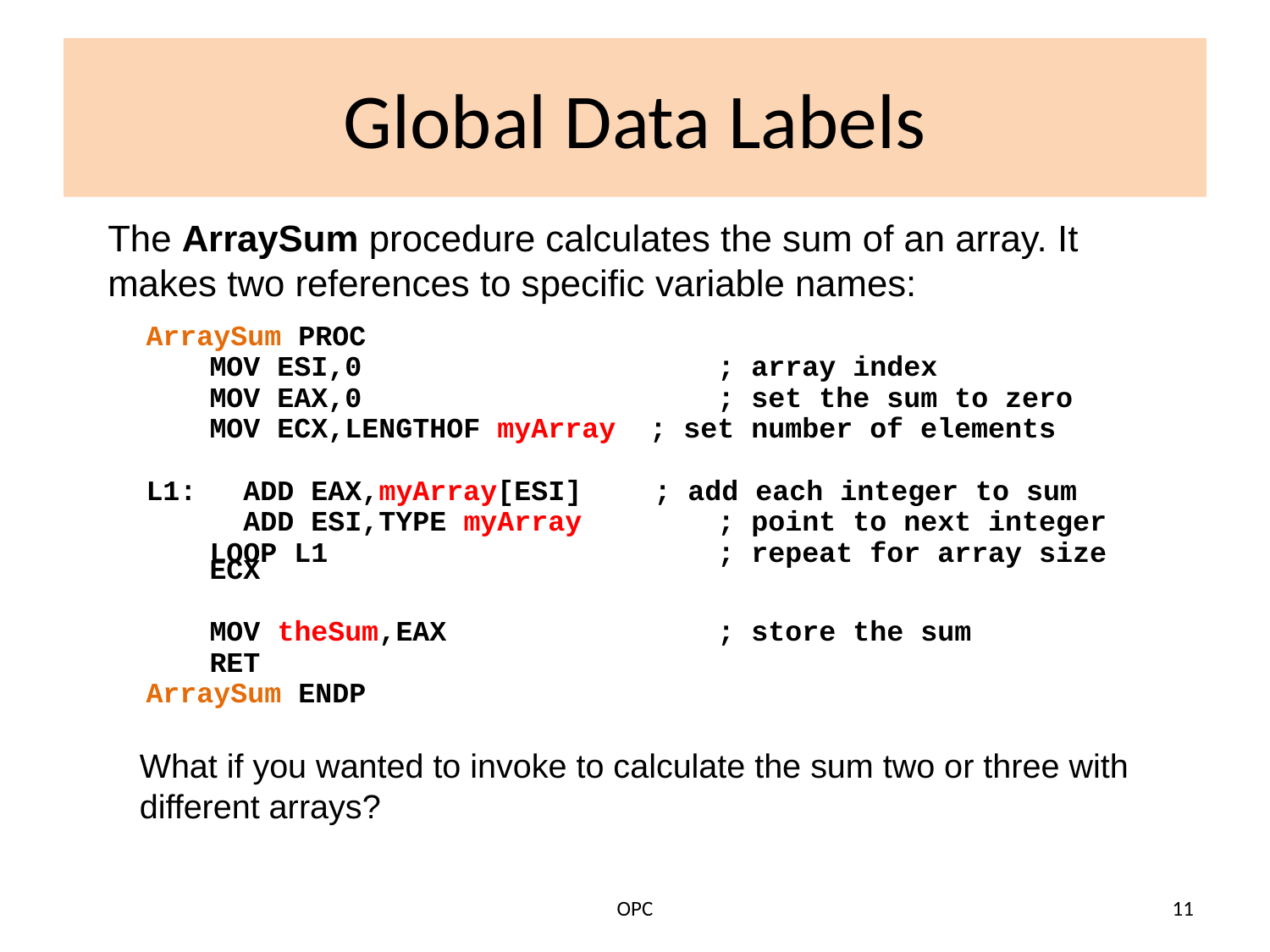

# Global Data Labels
The ArraySum procedure calculates the sum of an array. It makes two references to specific variable names:
ArraySum PROC
MOV ESI,0	; array index
MOV EAX,0	; set the sum to zero
	MOV ECX,LENGTHOF myArray  ; set number of elements

L1:	  ADD EAX,myArray[ESI]	; add each integer to sum
  ADD ESI,TYPE myArray 	; point to next integer
LOOP L1	; repeat for array size ECX

MOV theSum,EAX	; store the sum
	RET
ArraySum ENDP
What if you wanted to invoke to calculate the sum two or three with different arrays?
OPC
11